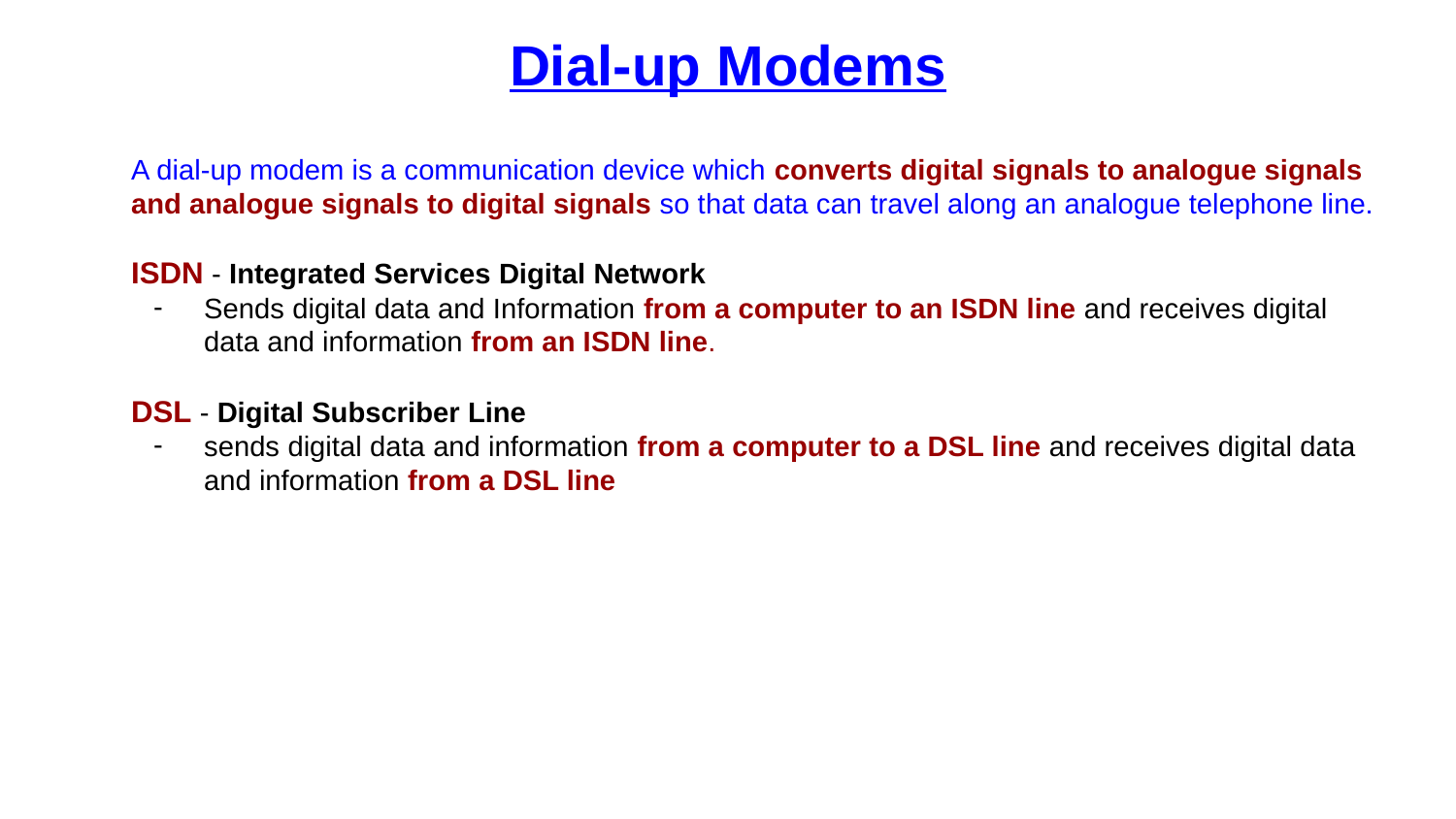

Dial-up Modems
A dial-up modem is a communication device which converts digital signals to analogue signals and analogue signals to digital signals so that data can travel along an analogue telephone line.

ISDN - Integrated Services Digital Network
Sends digital data and Information from a computer to an ISDN line and receives digital data and information from an ISDN line.

DSL - Digital Subscriber Line
sends digital data and information from a computer to a DSL line and receives digital data and information from a DSL line